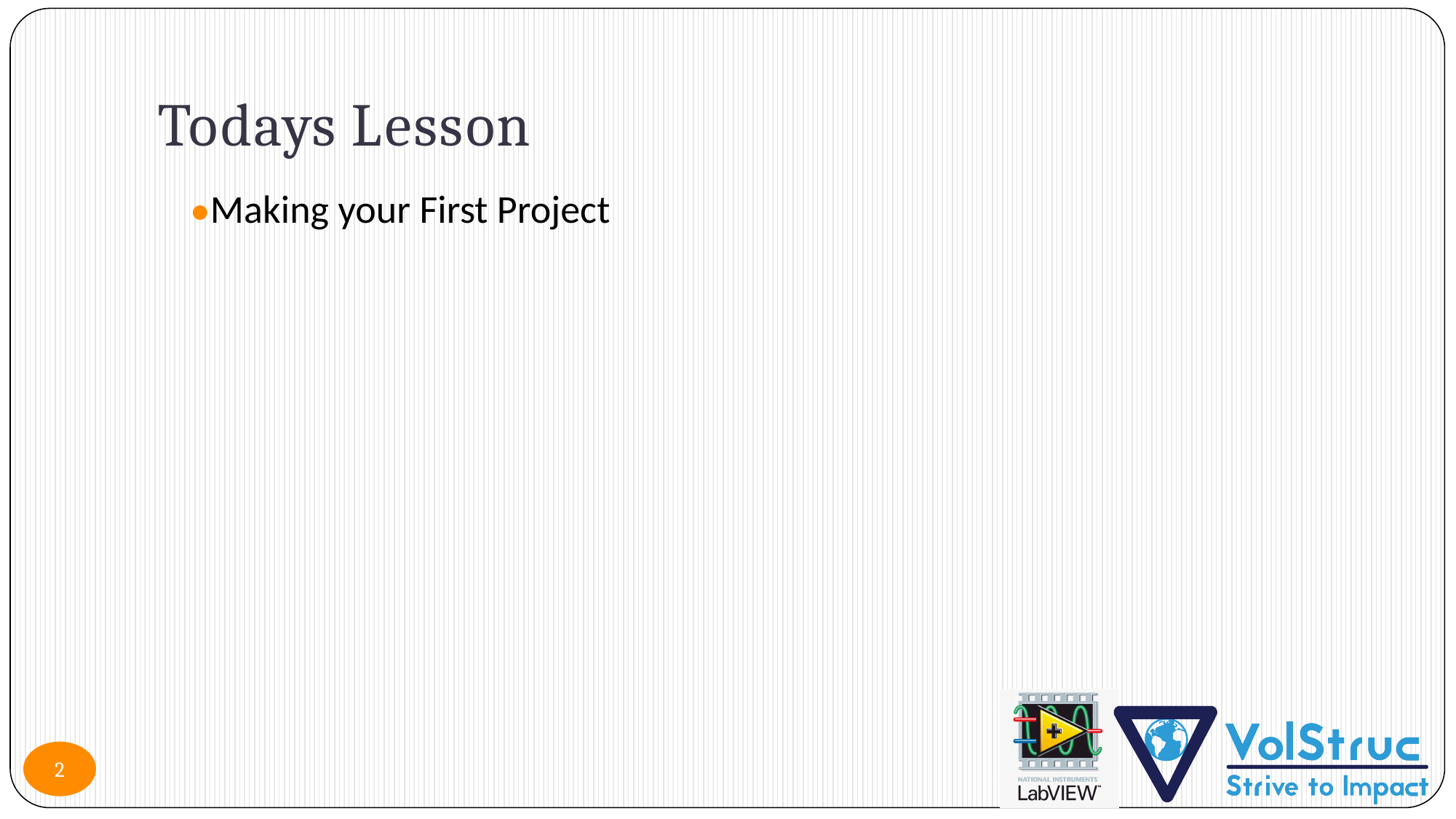

# Todays Lesson
Making your First Project
2